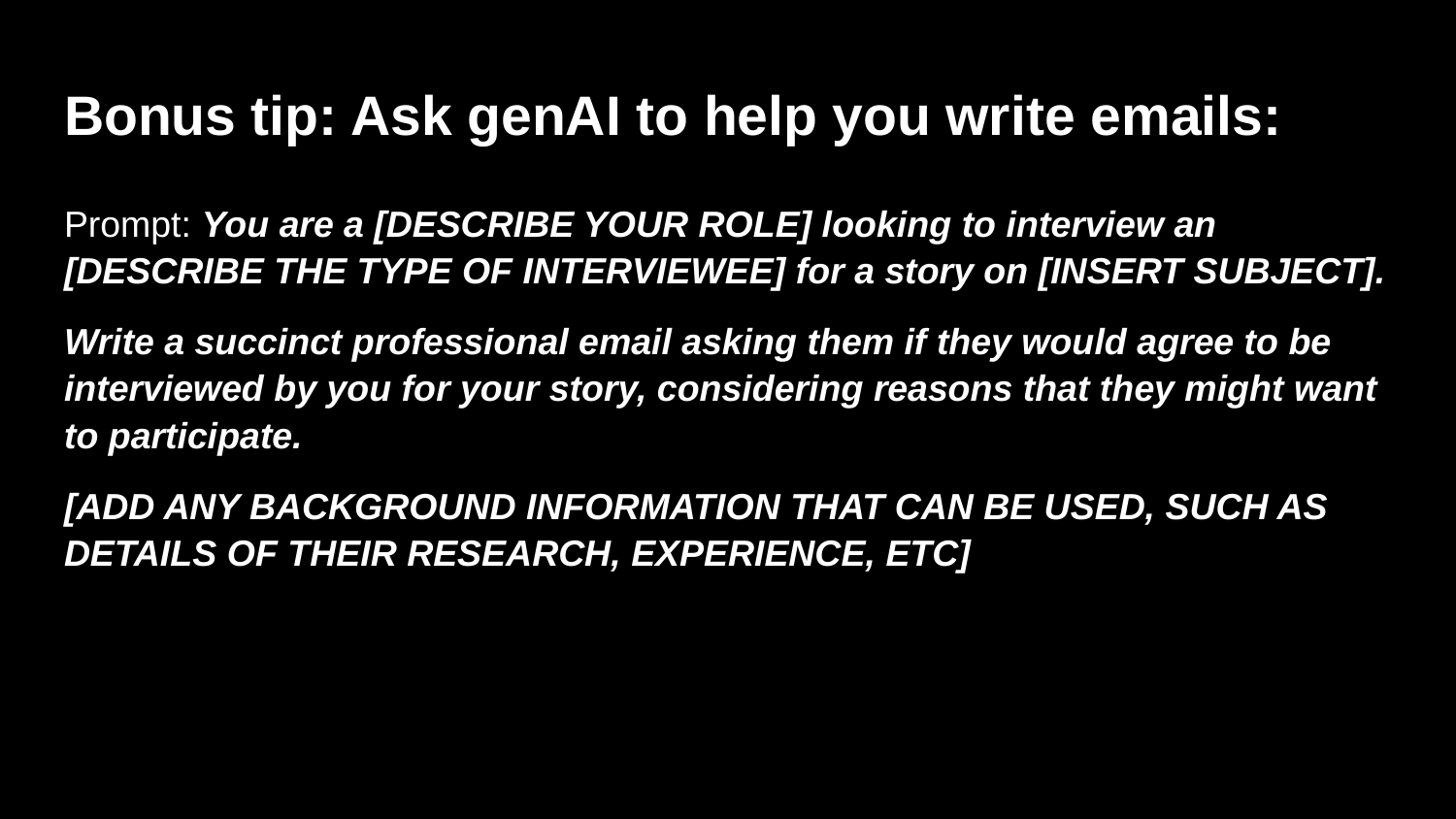

# Bonus tip: Ask genAI to help you write emails:
Prompt: You are a [DESCRIBE YOUR ROLE] looking to interview an [DESCRIBE THE TYPE OF INTERVIEWEE] for a story on [INSERT SUBJECT].
Write a succinct professional email asking them if they would agree to be interviewed by you for your story, considering reasons that they might want to participate.
[ADD ANY BACKGROUND INFORMATION THAT CAN BE USED, SUCH AS DETAILS OF THEIR RESEARCH, EXPERIENCE, ETC]